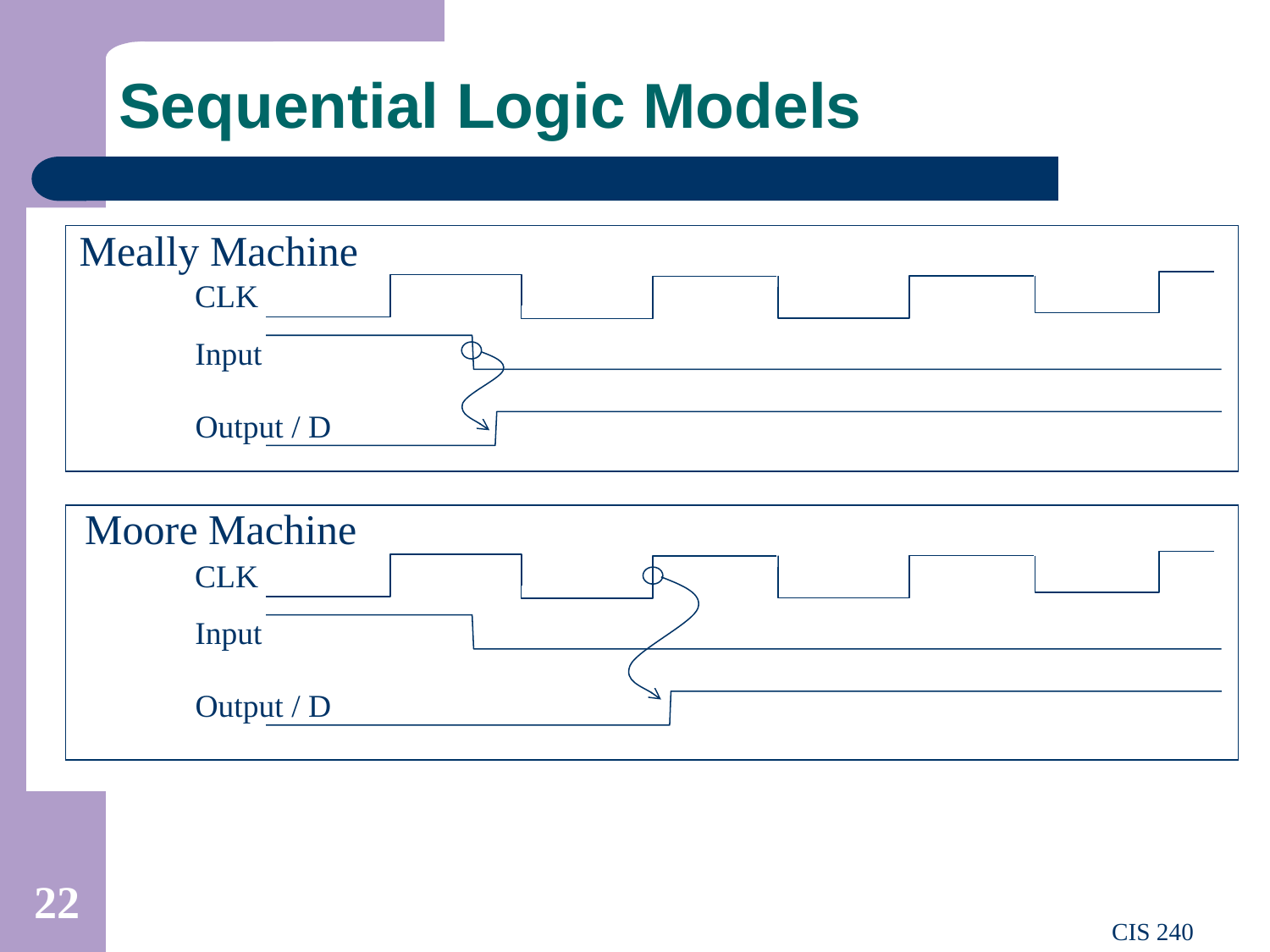

# Sequential Logic Models

Meally Machine

CLK

Input

Output / D

Moore Machine

CLK

Input

Output / D

22
CIS 240